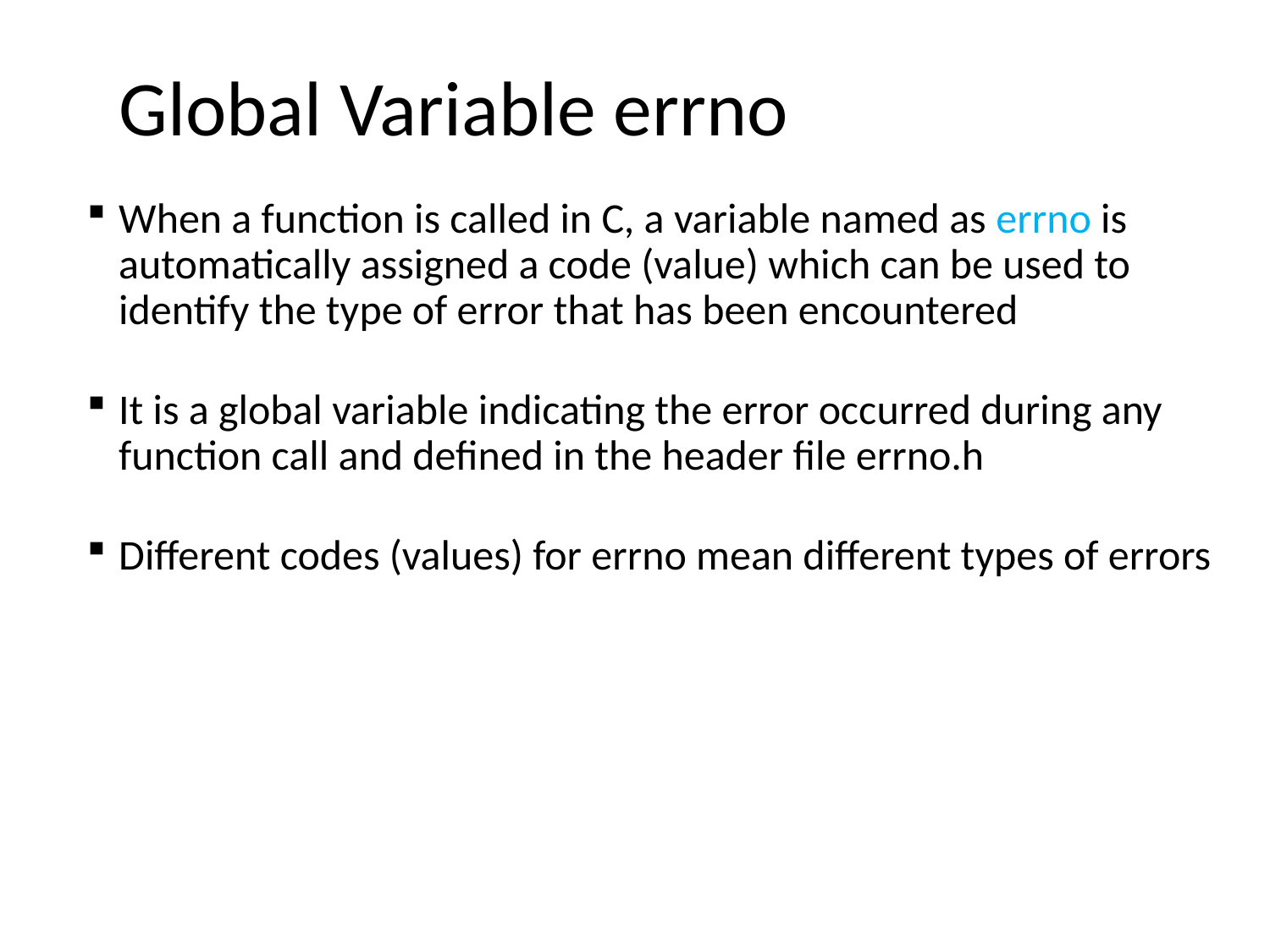

# Global Variable errno
When a function is called in C, a variable named as errno is automatically assigned a code (value) which can be used to identify the type of error that has been encountered

It is a global variable indicating the error occurred during any function call and defined in the header file errno.h

Different codes (values) for errno mean different types of errors